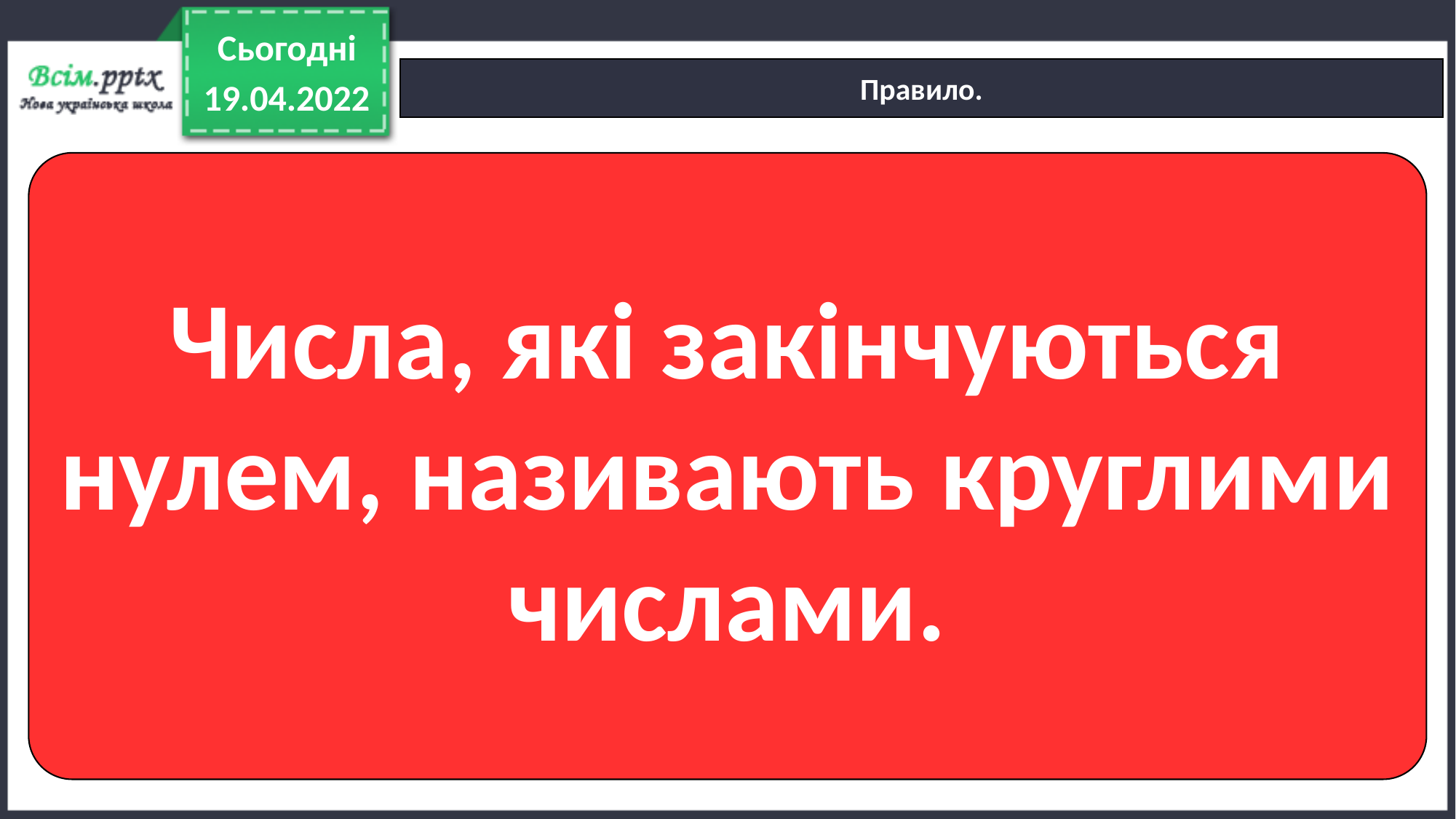

Сьогодні
Правило.
19.04.2022
Числа, які закінчуються нулем, називають круглими числами.